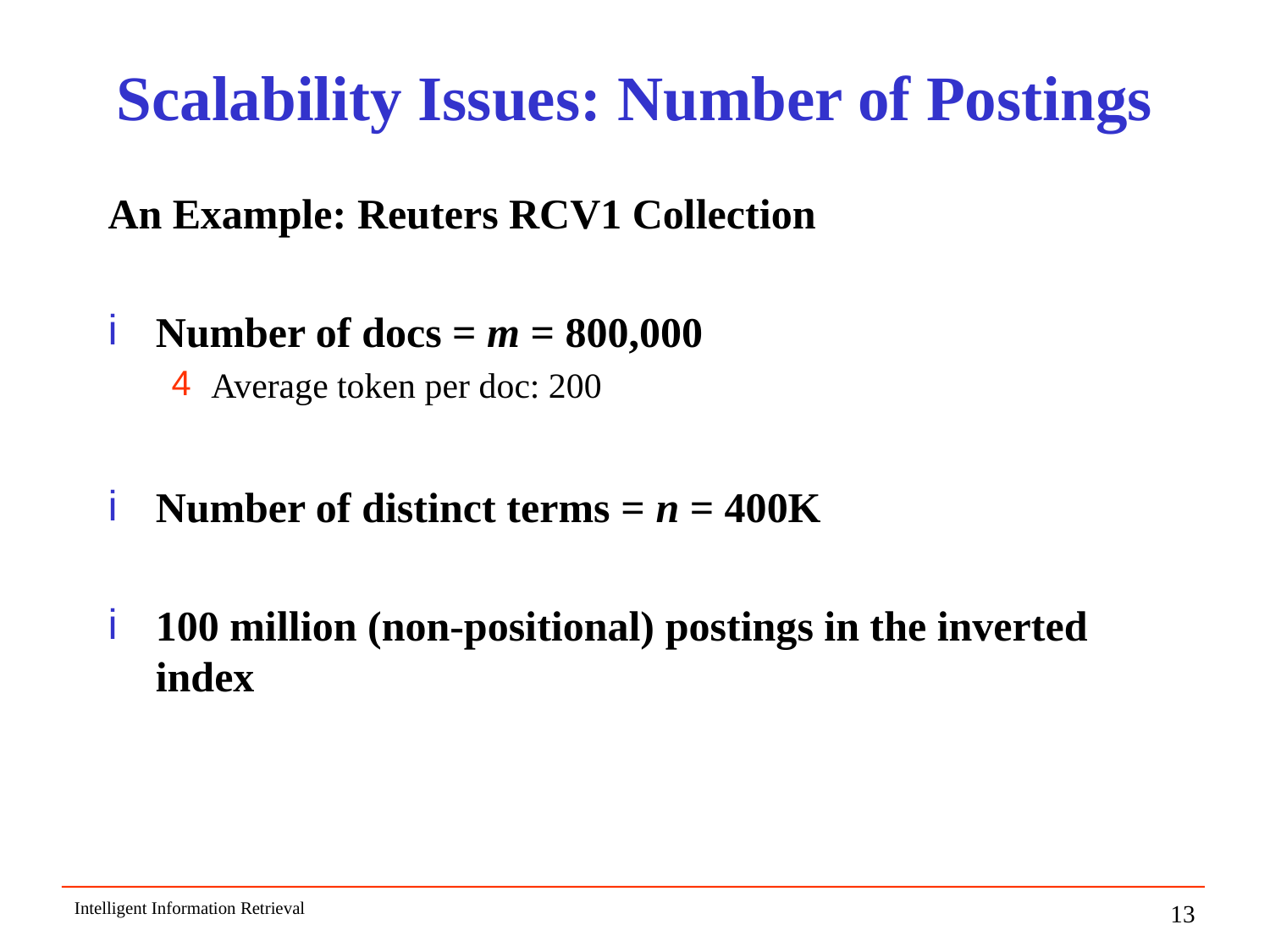

# Scalability Issues: Number of Postings
An Example: Reuters RCV1 Collection

Number of docs = m = 800,000
Average token per doc: 200

Number of distinct terms = n = 400K

100 million (non-positional) postings in the inverted index
Intelligent Information Retrieval
13